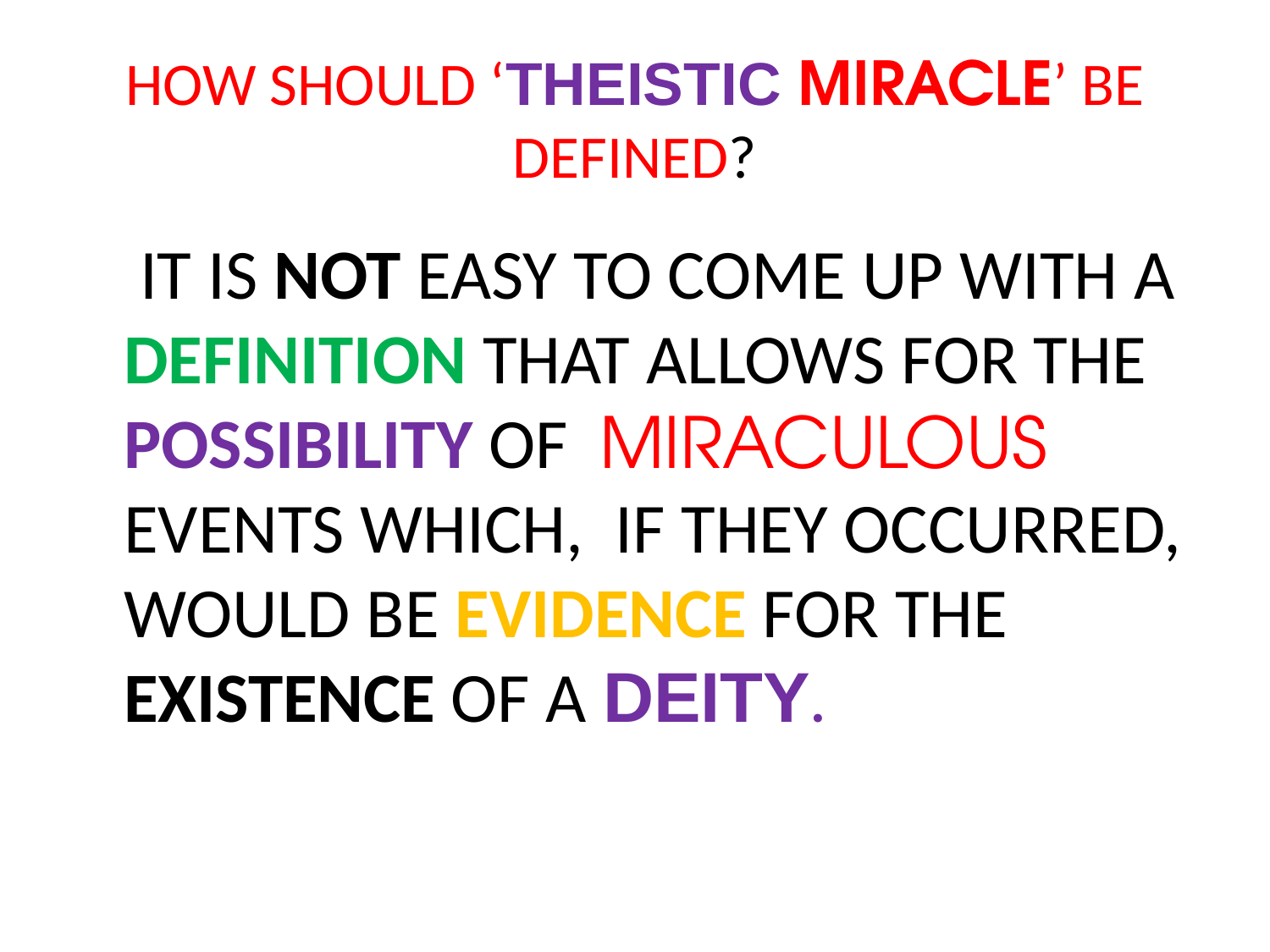

# HOW SHOULD ‘THEISTIC MIRACLE’ BE DEFINED?
    IT IS NOT EASY TO COME UP WITH A DEFINITION THAT ALLOWS FOR THE POSSIBILITY OF  MIRACULOUS EVENTS WHICH,  IF THEY OCCURRED, WOULD BE EVIDENCE FOR THE EXISTENCE OF A DEITY.